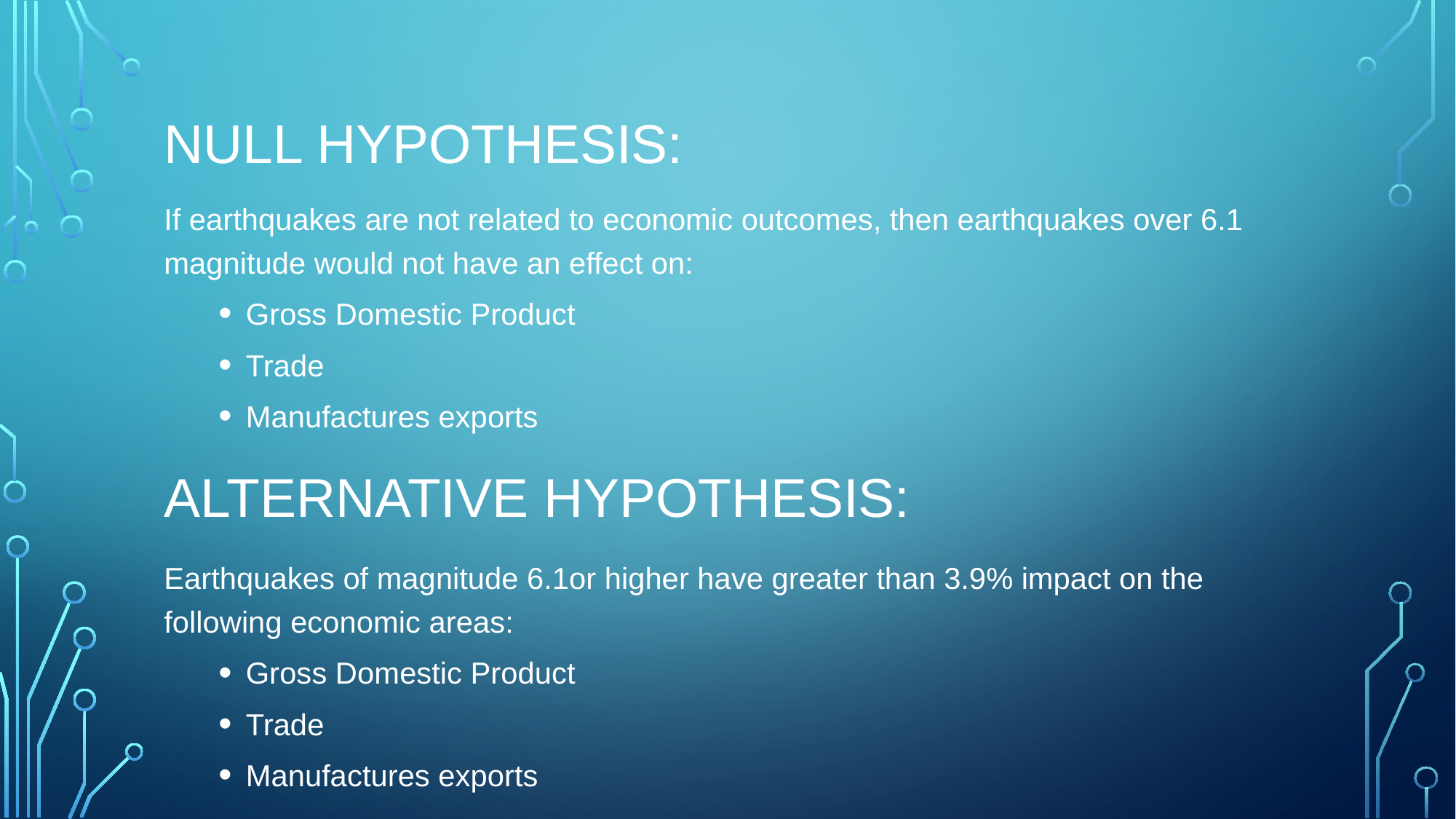

Null hypothesis:
If earthquakes are not related to economic outcomes, then earthquakes over 6.1 magnitude would not have an effect on:
Gross Domestic Product
Trade
Manufactures exports

# Alternative hypothesis:
Earthquakes of magnitude 6.1or higher have greater than 3.9% impact on the following economic areas:
Gross Domestic Product
Trade
Manufactures exports